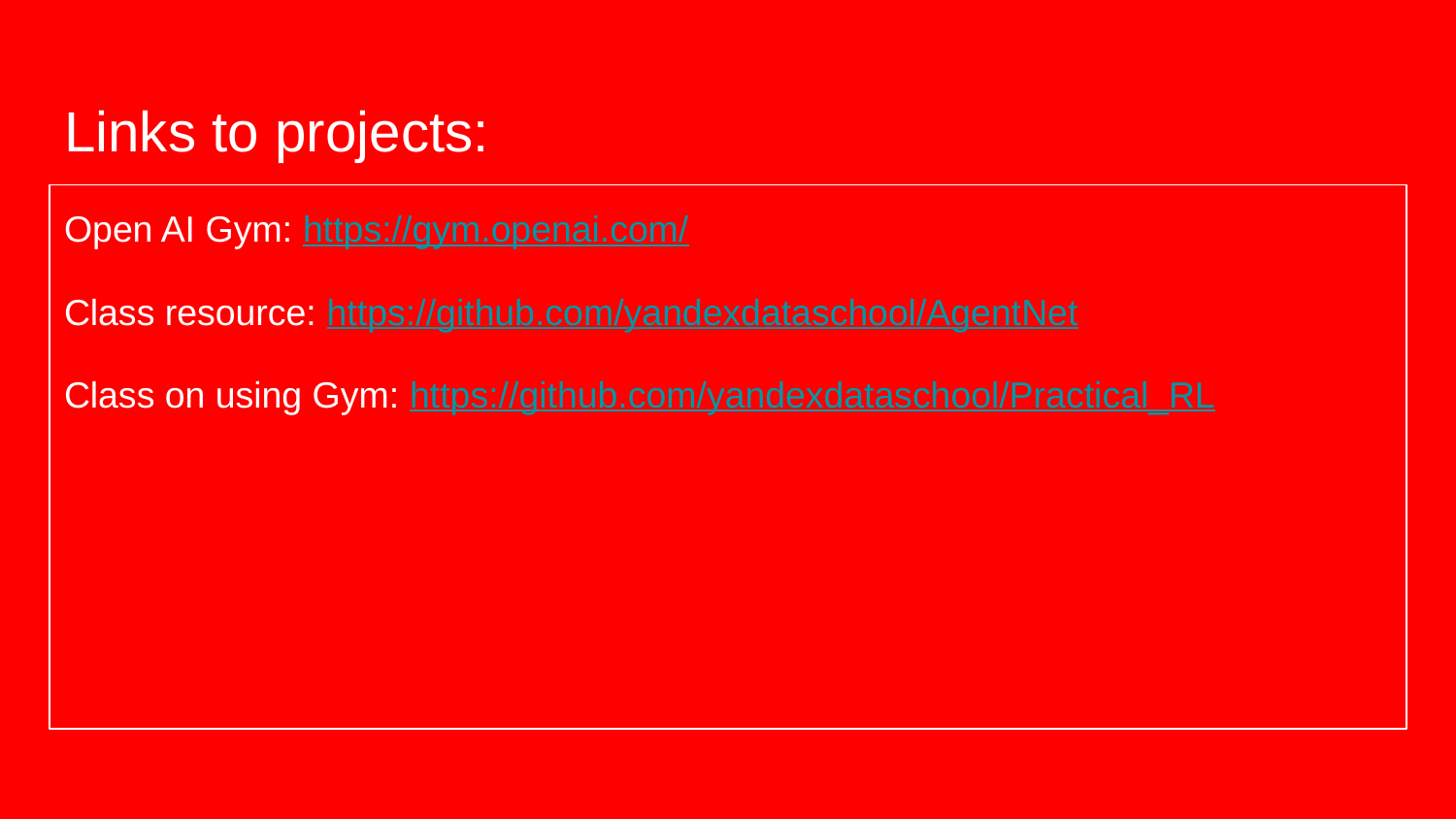

# Links to projects:
Open AI Gym: https://gym.openai.com/
Class resource: https://github.com/yandexdataschool/AgentNet
Class on using Gym: https://github.com/yandexdataschool/Practical_RL